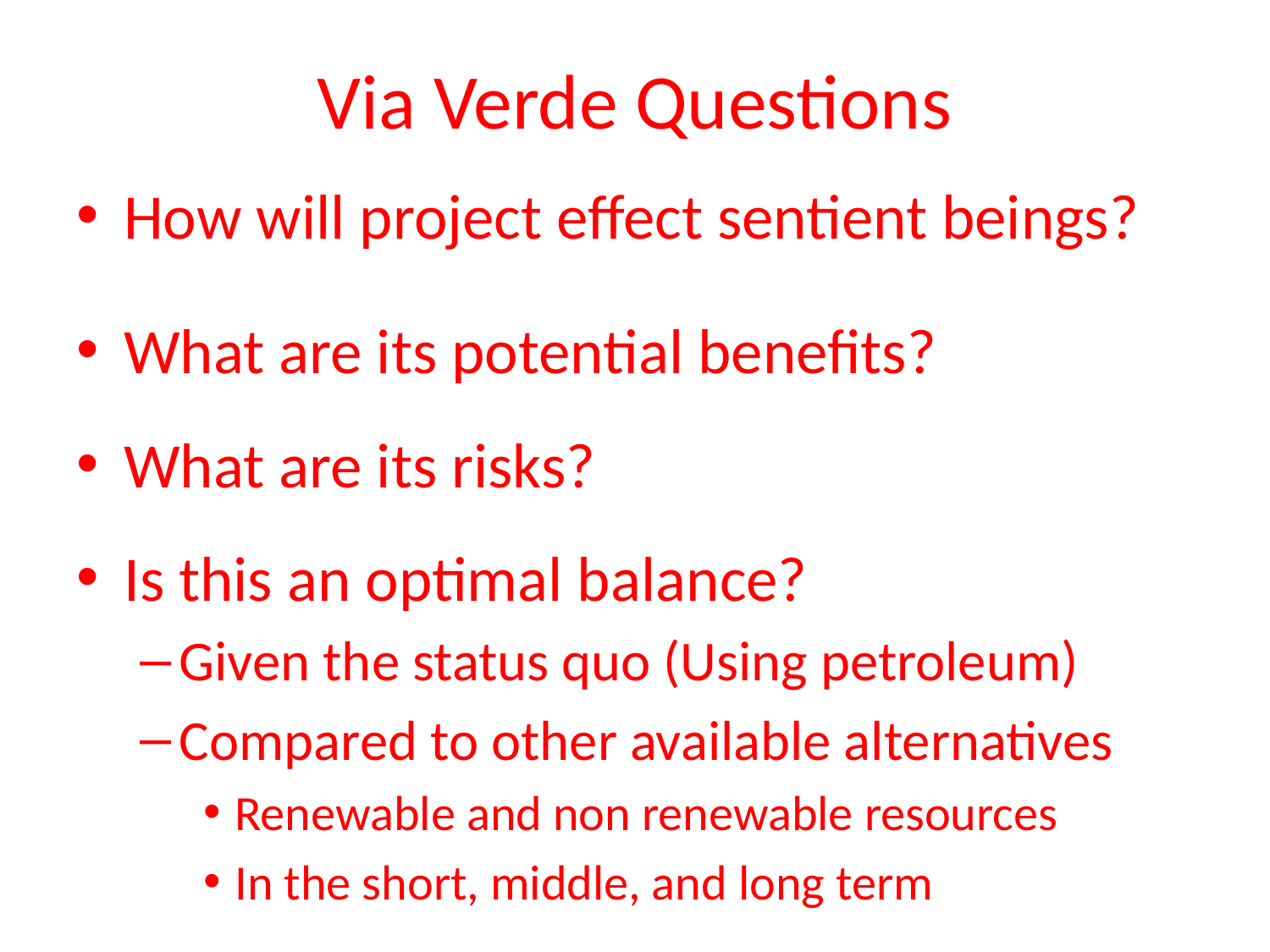

# Via Verde Questions
How will project effect sentient beings?

What are its potential benefits?

What are its risks?

Is this an optimal balance?
Given the status quo (Using petroleum)
Compared to other available alternatives
Renewable and non renewable resources
In the short, middle, and long term